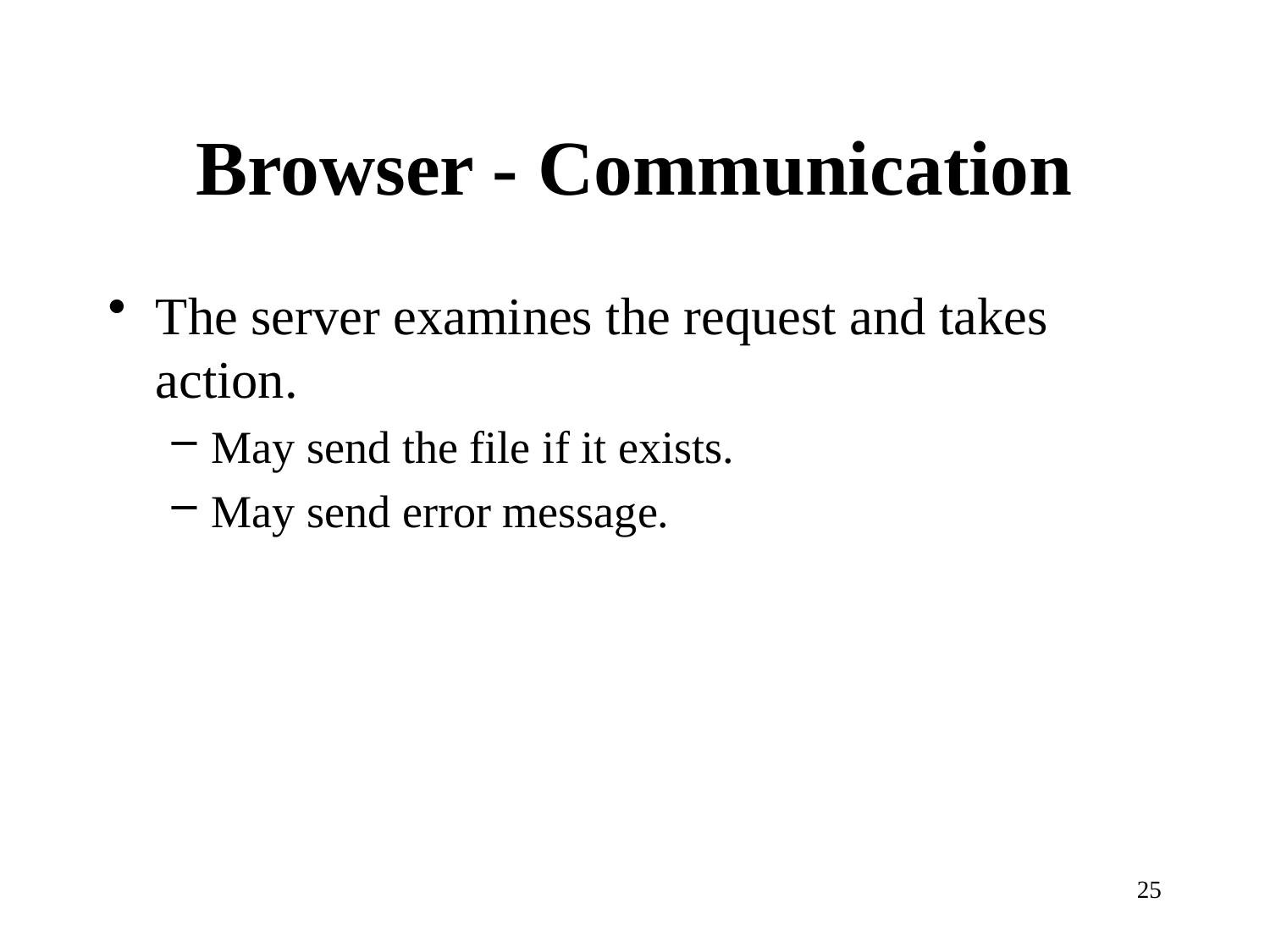

# Browser - Communication
The server examines the request and takes action.
May send the file if it exists.
May send error message.
25